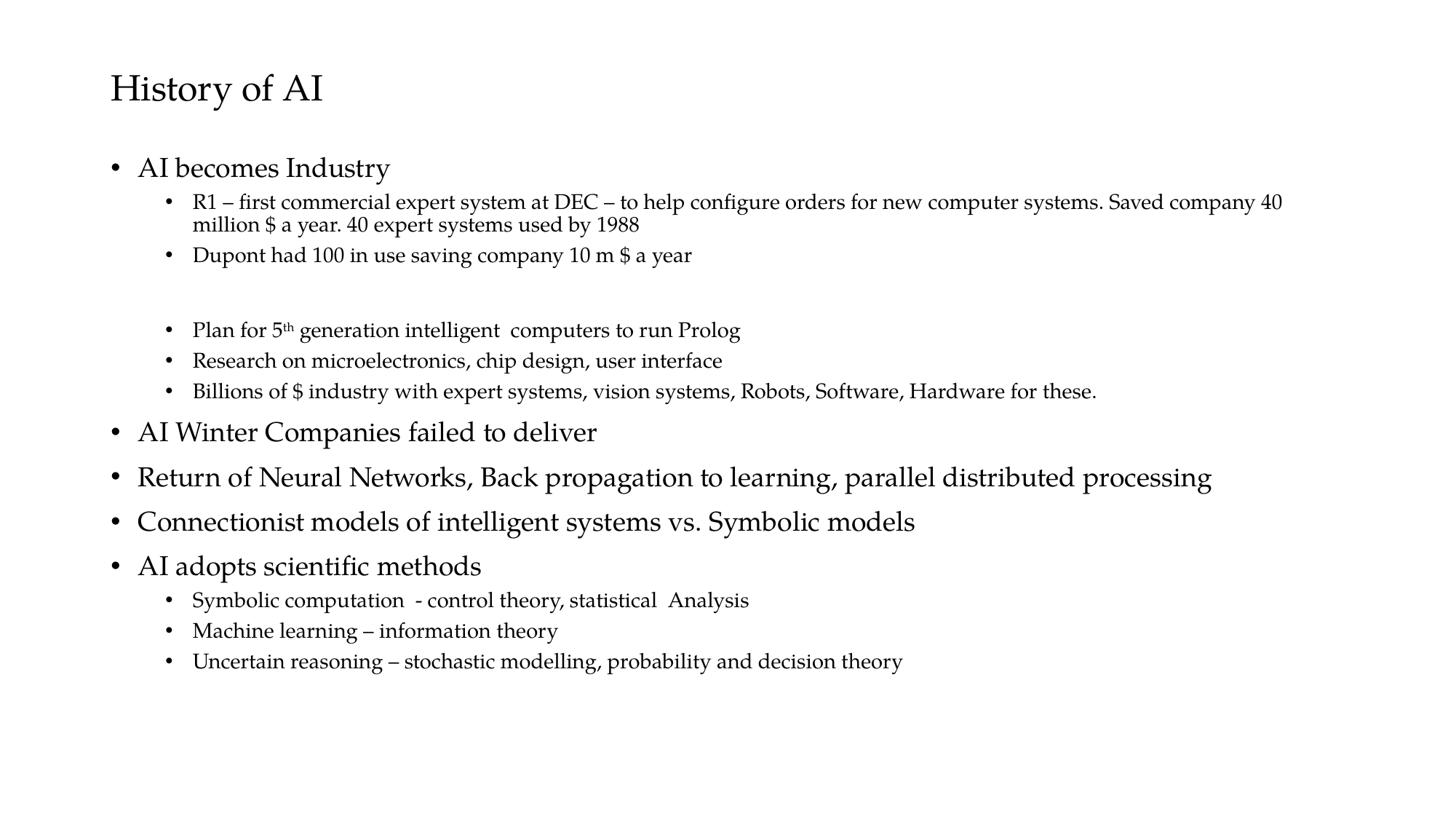

# History of AI
AI becomes Industry
R1 – first commercial expert system at DEC – to help configure orders for new computer systems. Saved company 40 million $ a year. 40 expert systems used by 1988
Dupont had 100 in use saving company 10 m $ a year

Plan for 5th generation intelligent  computers to run Prolog
Research on microelectronics, chip design, user interface
Billions of $ industry with expert systems, vision systems, Robots, Software, Hardware for these.
AI Winter Companies failed to deliver
Return of Neural Networks, Back propagation to learning, parallel distributed processing
Connectionist models of intelligent systems vs. Symbolic models
AI adopts scientific methods
Symbolic computation  - control theory, statistical  Analysis
Machine learning – information theory
Uncertain reasoning – stochastic modelling, probability and decision theory